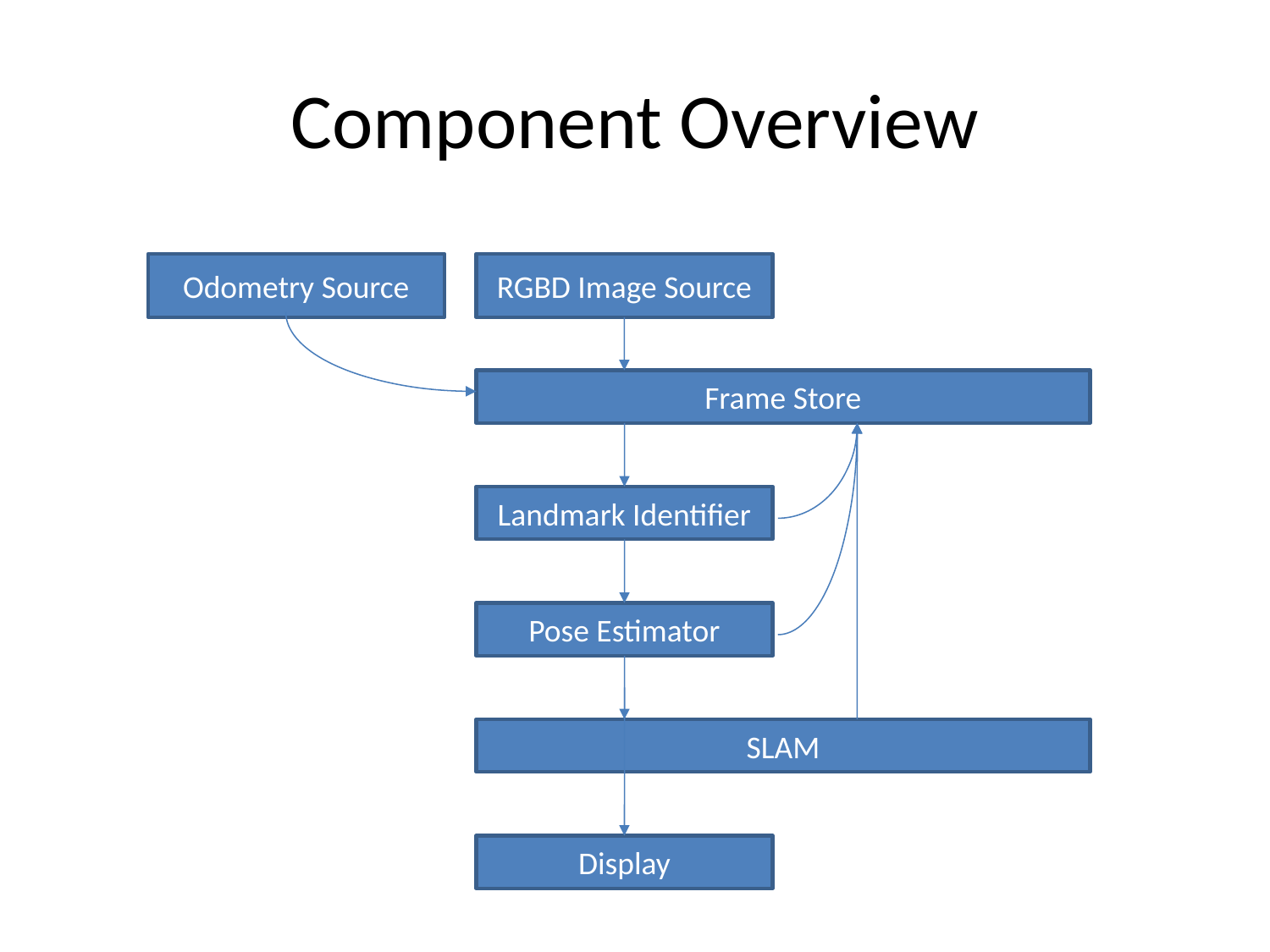

# Component Overview

Odometry Source
RGBD Image Source

Frame Store
Landmark Identifier
Pose Estimator
SLAM
Display